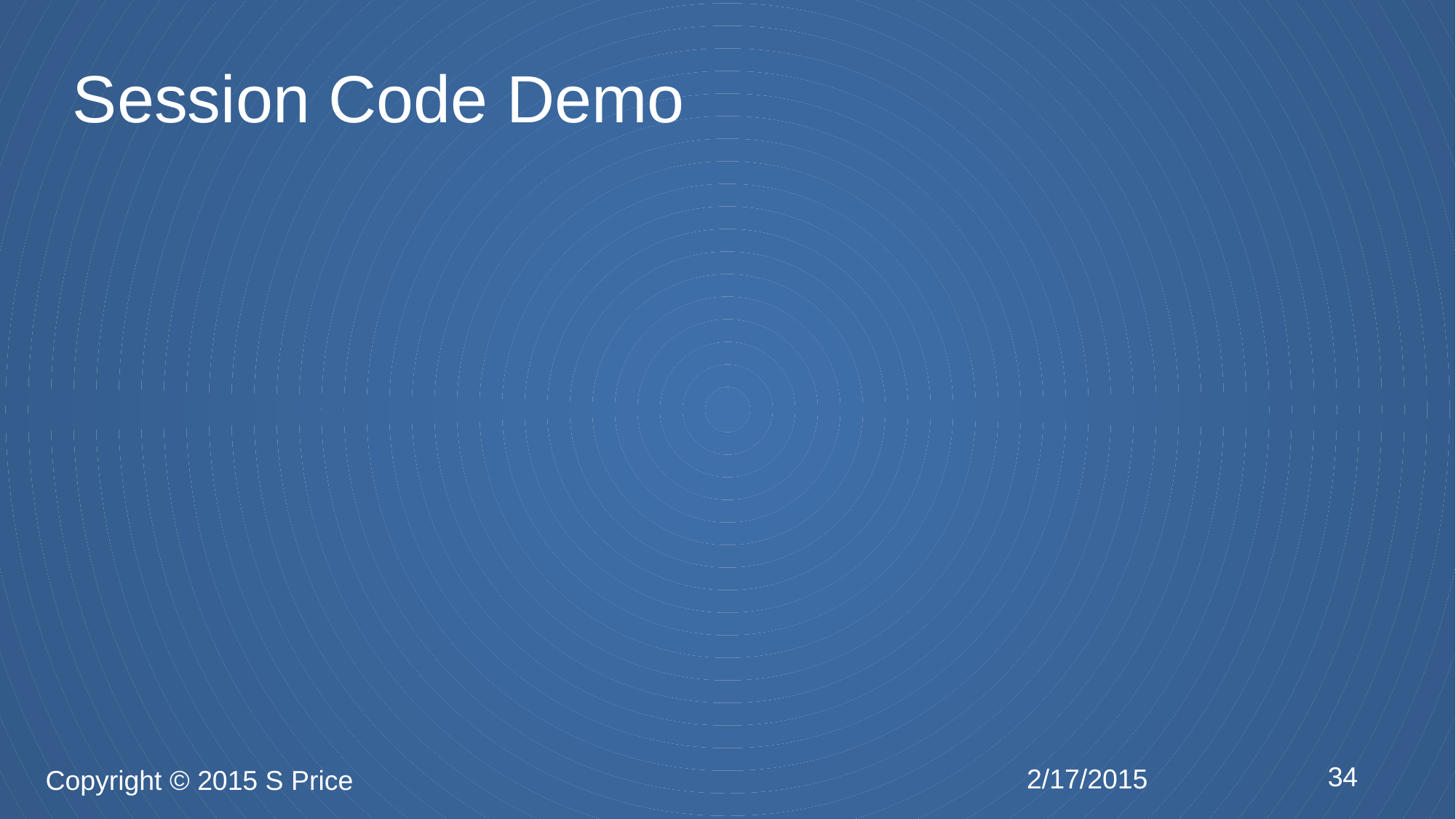

# Session Code Demo

34
2/17/2015
Copyright © 2015 S Price